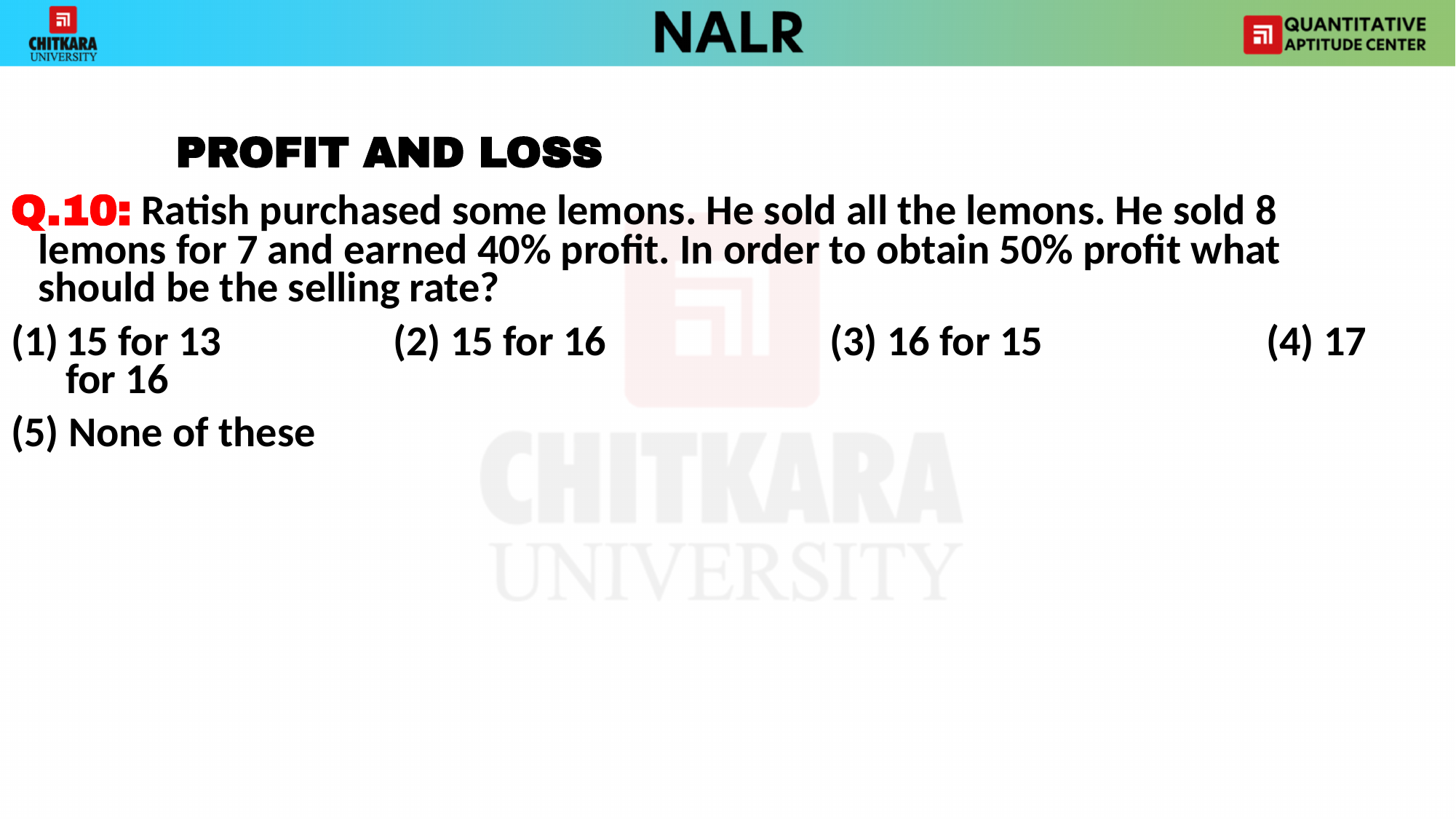

PROFIT AND LOSS
Q.10: Ratish purchased some lemons. He sold all the lemons. He sold 8 lemons for 7 and earned 40% profit. In order to obtain 50% profit what should be the selling rate?
15 for 13 		(2) 15 for 16 		(3) 16 for 15 		(4) 17 for 16
(5) None of these